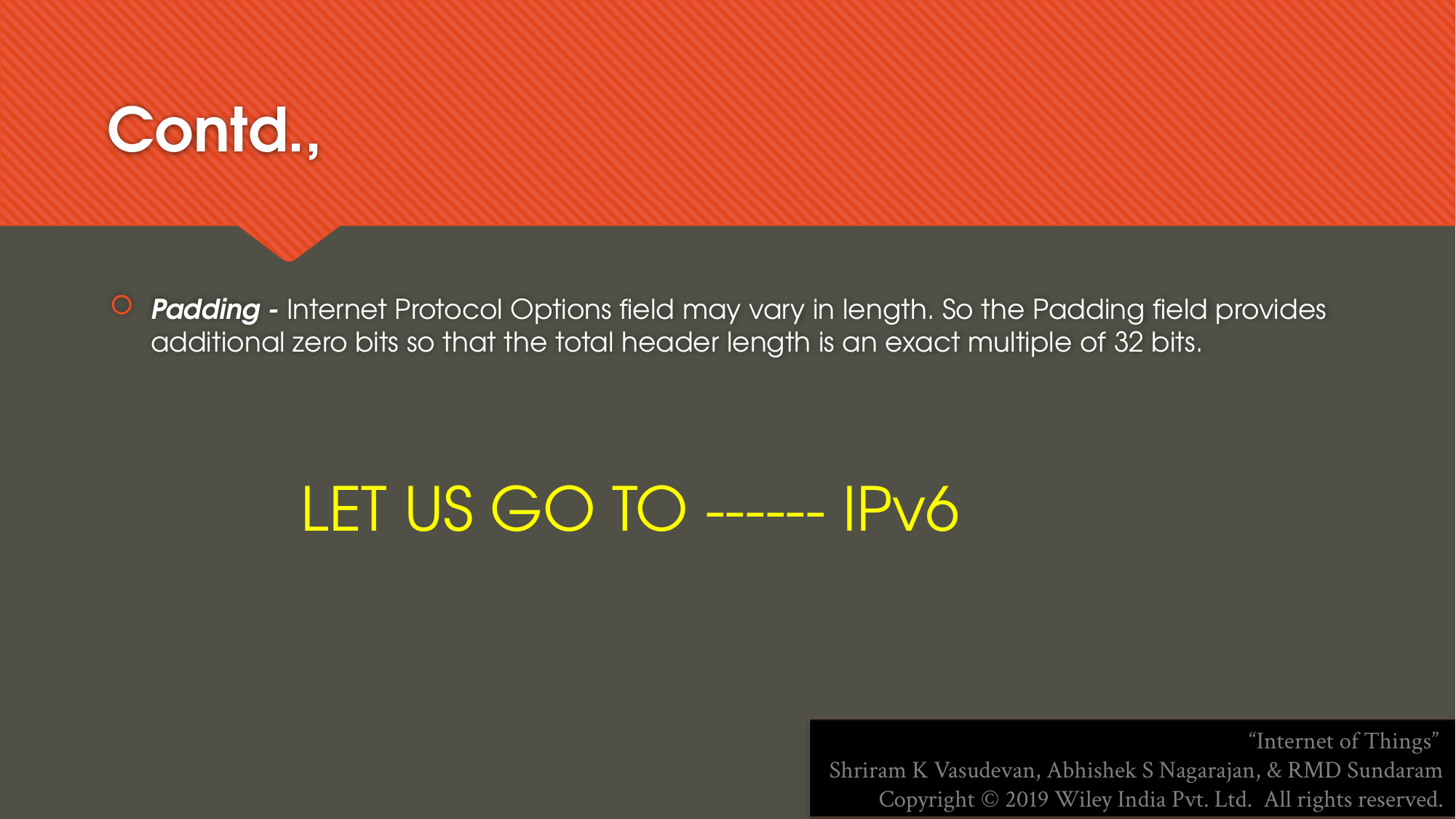

# Contd.,
Padding - Internet Protocol Options field may vary in length. So the Padding field provides additional zero bits so that the total header length is an exact multiple of 32 bits.

LET US GO TO ------ IPv6
“Internet of Things”
Shriram K Vasudevan, Abhishek S Nagarajan, & RMD Sundaram
Copyright © 2019 Wiley India Pvt. Ltd.  All rights reserved.